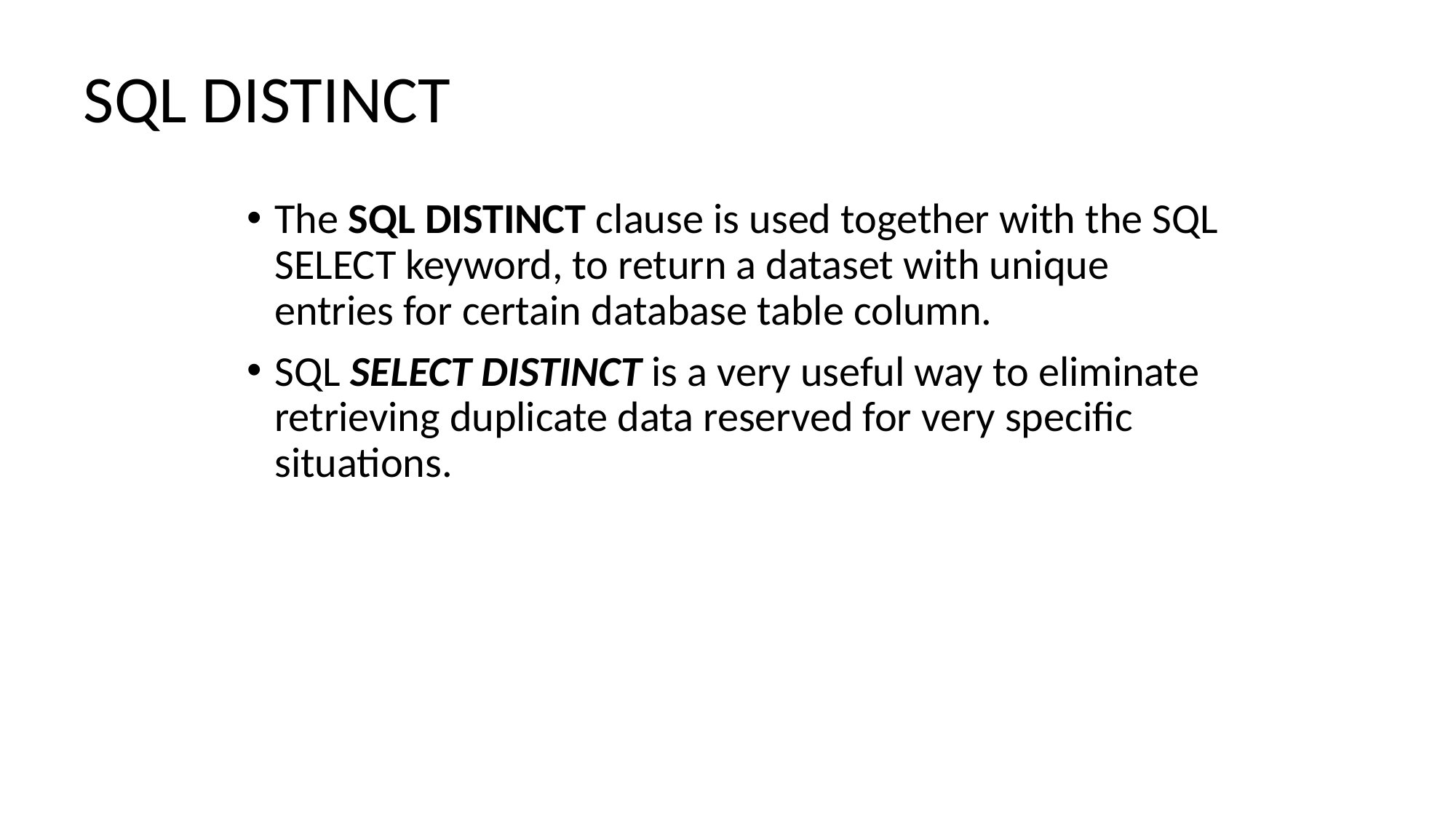

# SQL DISTINCT
The SQL DISTINCT clause is used together with the SQL SELECT keyword, to return a dataset with unique entries for certain database table column.
SQL SELECT DISTINCT is a very useful way to eliminate retrieving duplicate data reserved for very specific situations.